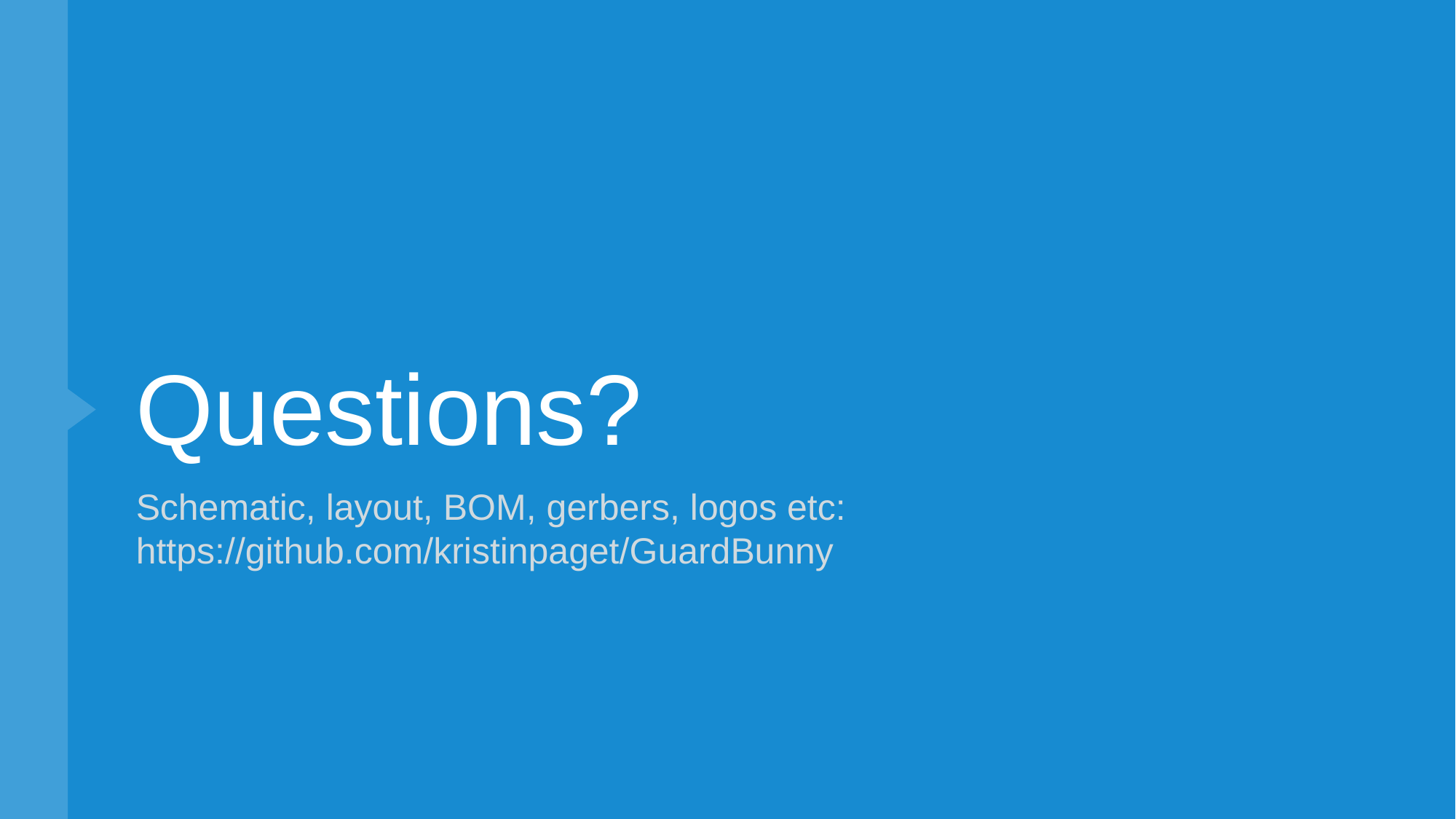

# Questions?
Schematic, layout, BOM, gerbers, logos etc:
https://github.com/kristinpaget/GuardBunny